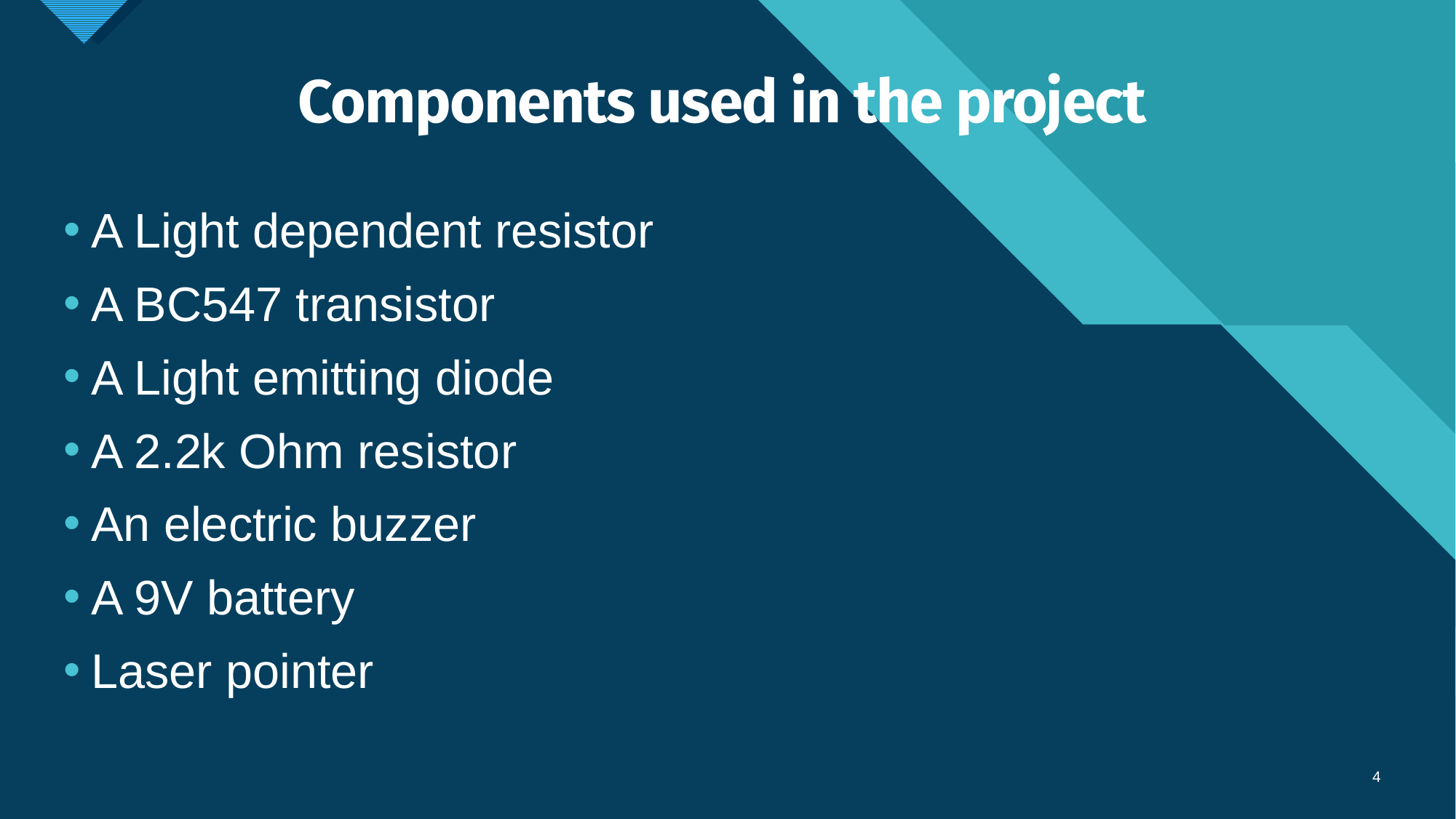

# Components used in the project
A Light dependent resistor
A BC547 transistor
A Light emitting diode
A 2.2k Ohm resistor
An electric buzzer
A 9V battery
Laser pointer
4